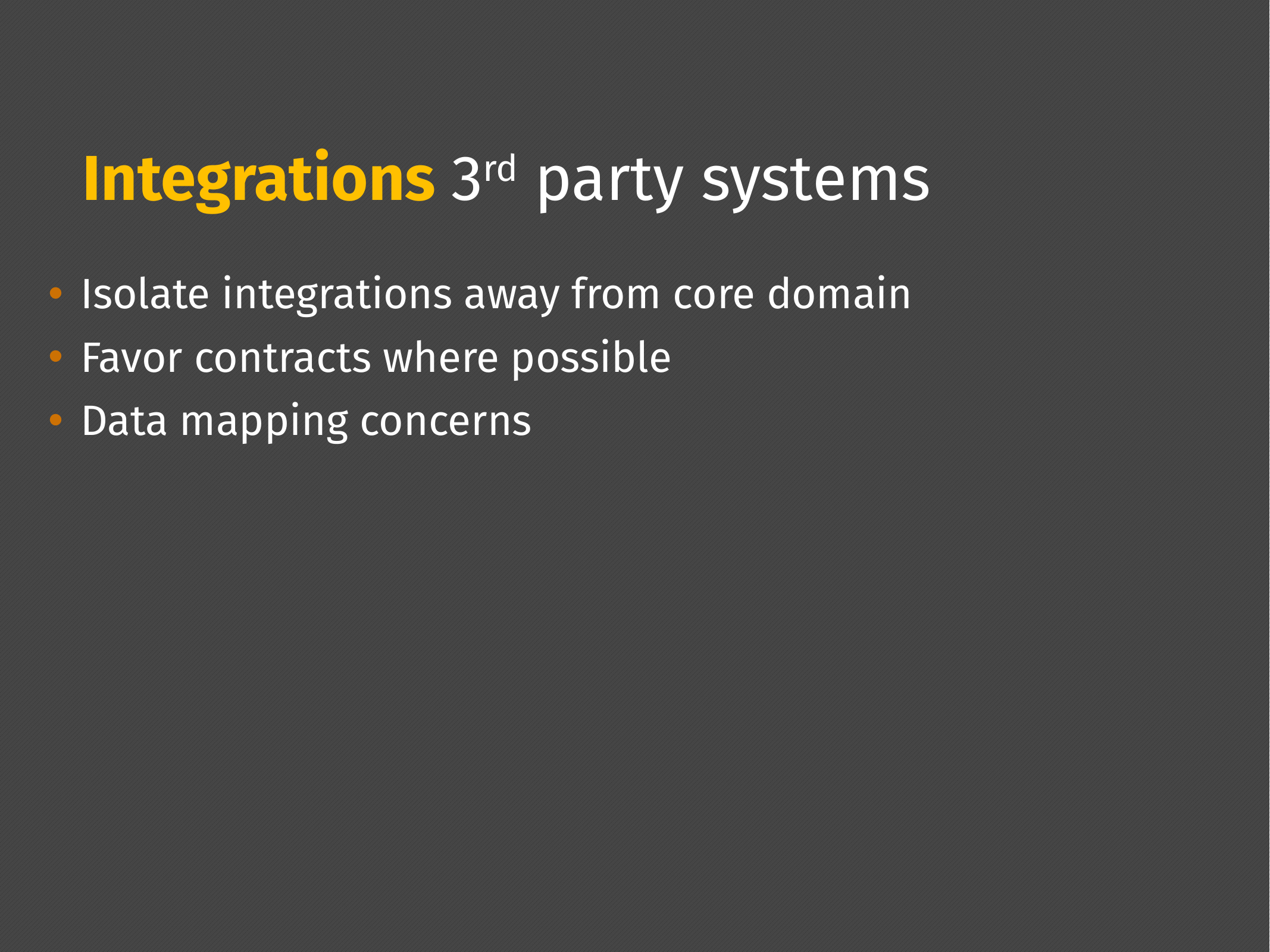

# Integrations 3rd party systems
Isolate integrations away from core domain
Favor contracts where possible
Data mapping concerns